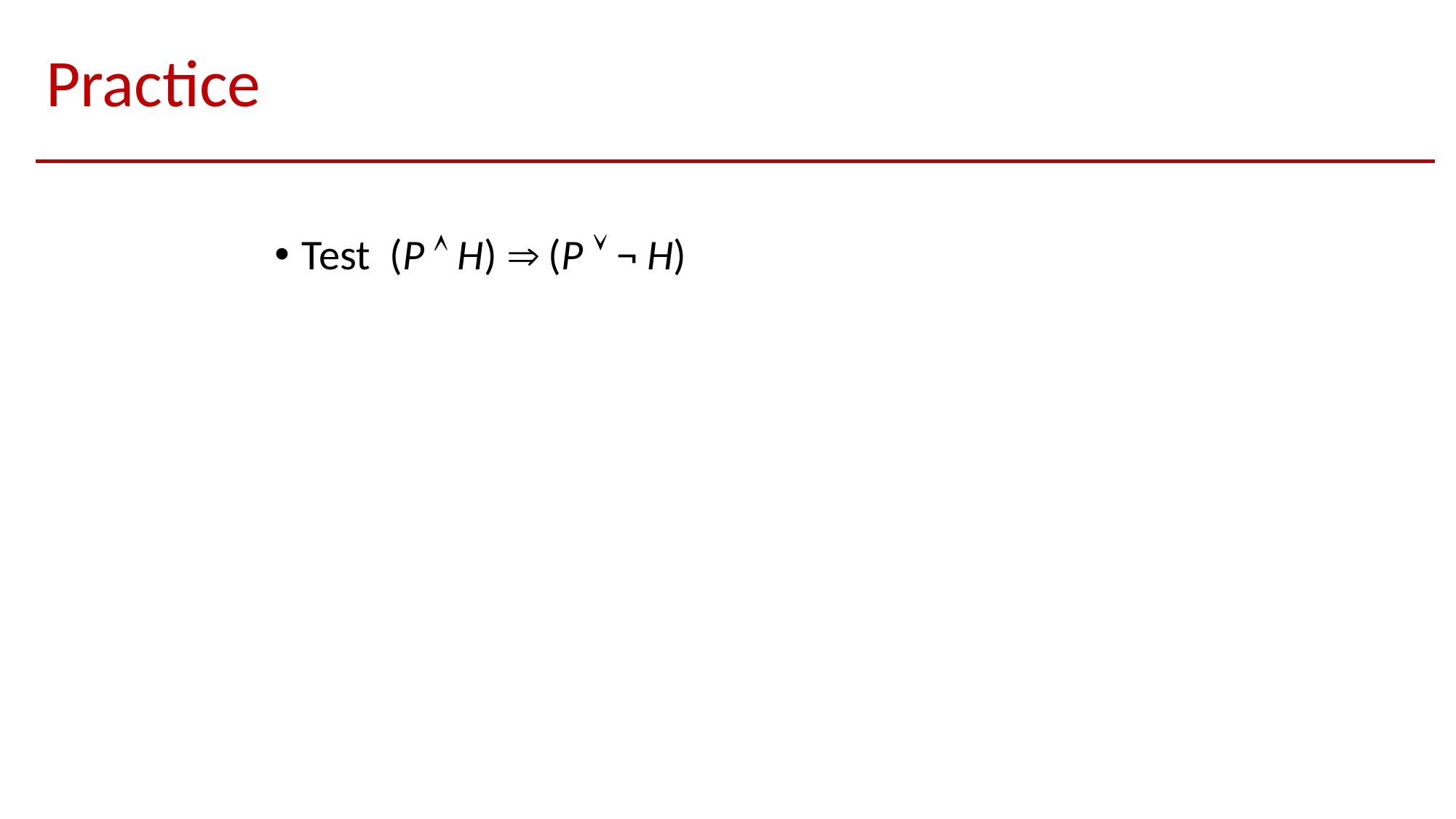

# Practice
Test  (P ∧ H) ⇒ (P ∨ ¬ H)